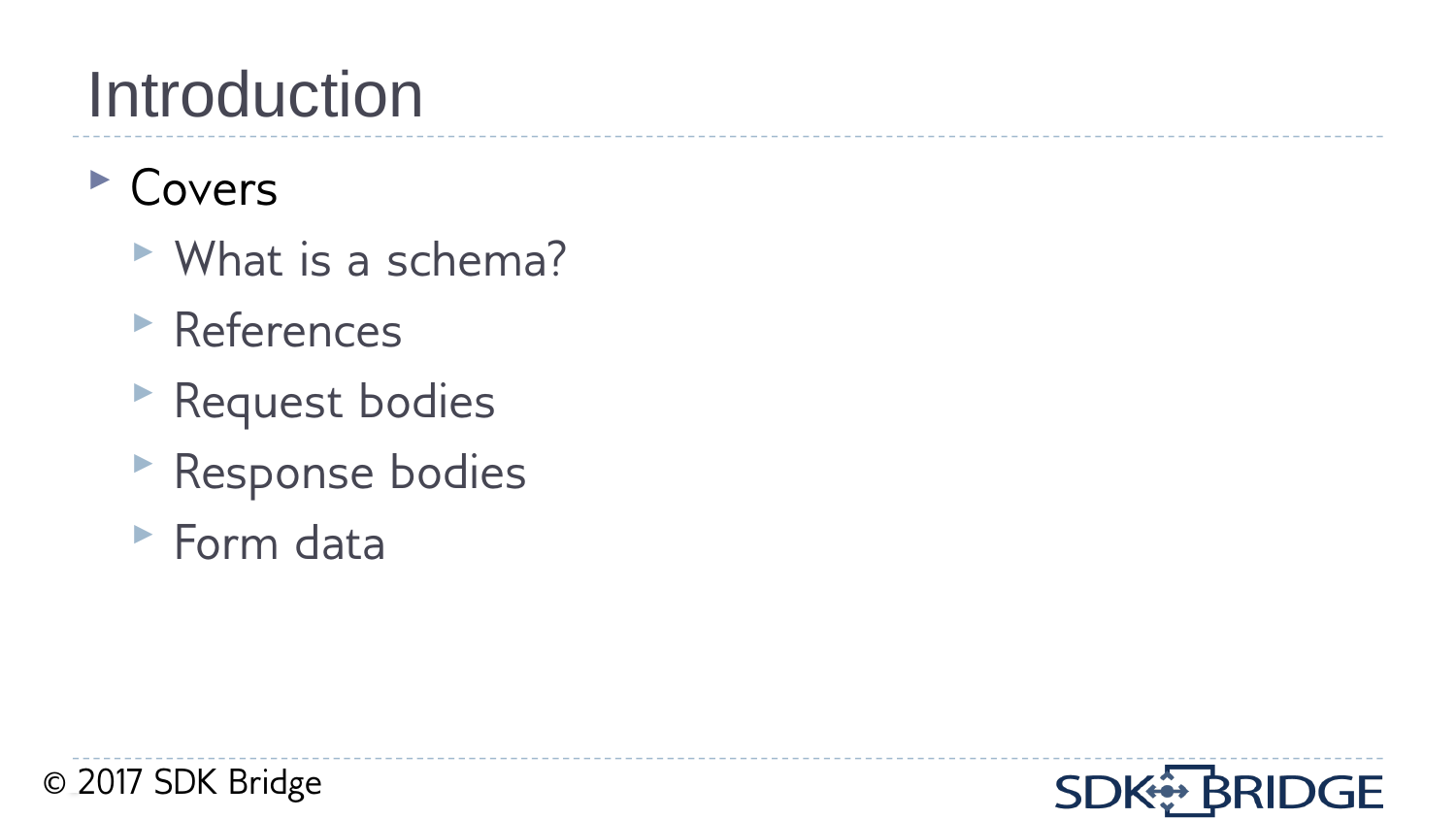

# Introduction
Covers
What is a schema?
References
Request bodies
Response bodies
Form data